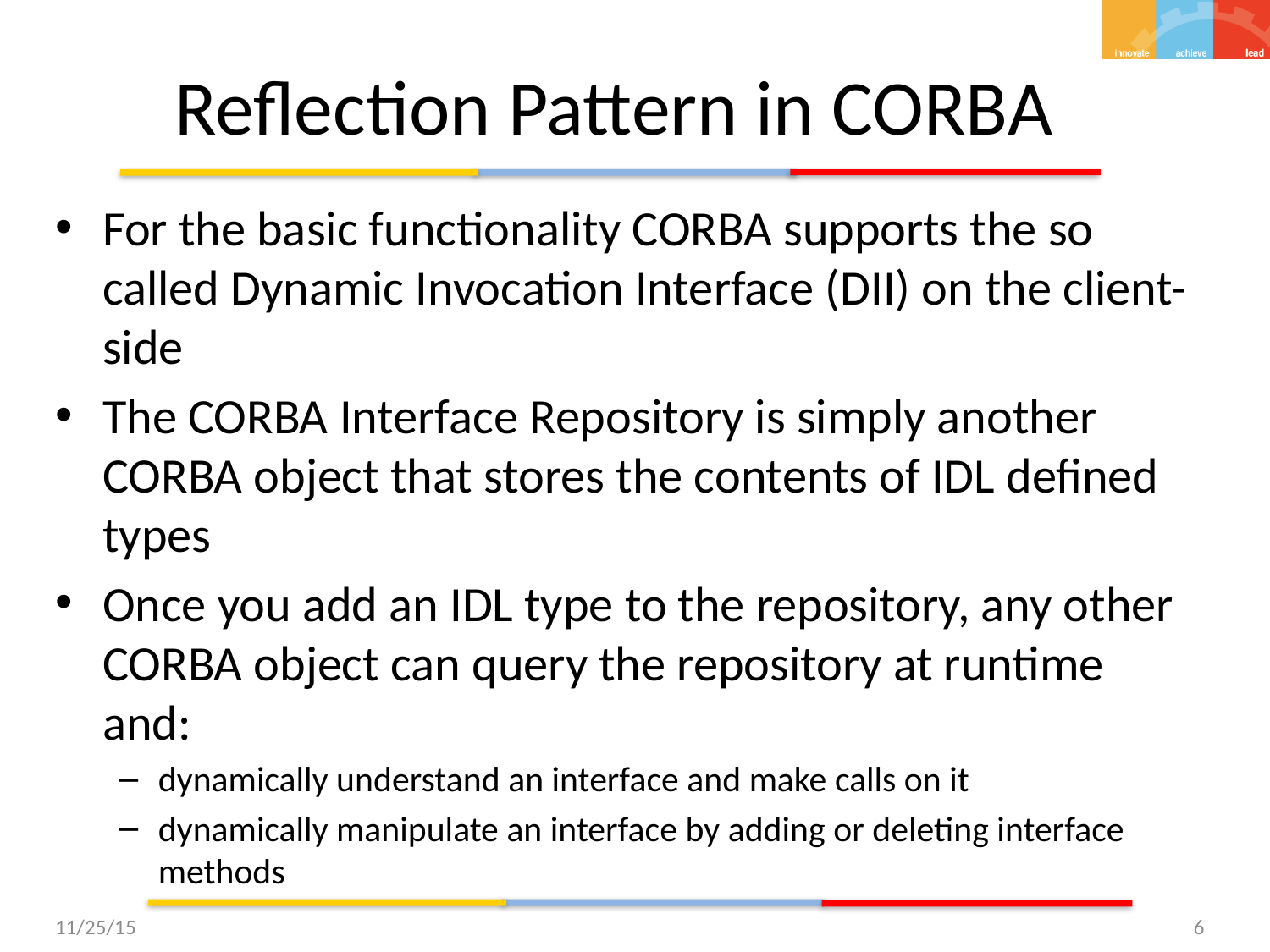

# Reflection Pattern in CORBA
For the basic functionality CORBA supports the so called Dynamic Invocation Interface (DII) on the client-side
The CORBA Interface Repository is simply another CORBA object that stores the contents of IDL defined types
Once you add an IDL type to the repository, any other CORBA object can query the repository at runtime and:
dynamically understand an interface and make calls on it
dynamically manipulate an interface by adding or deleting interface methods

11/25/15
6